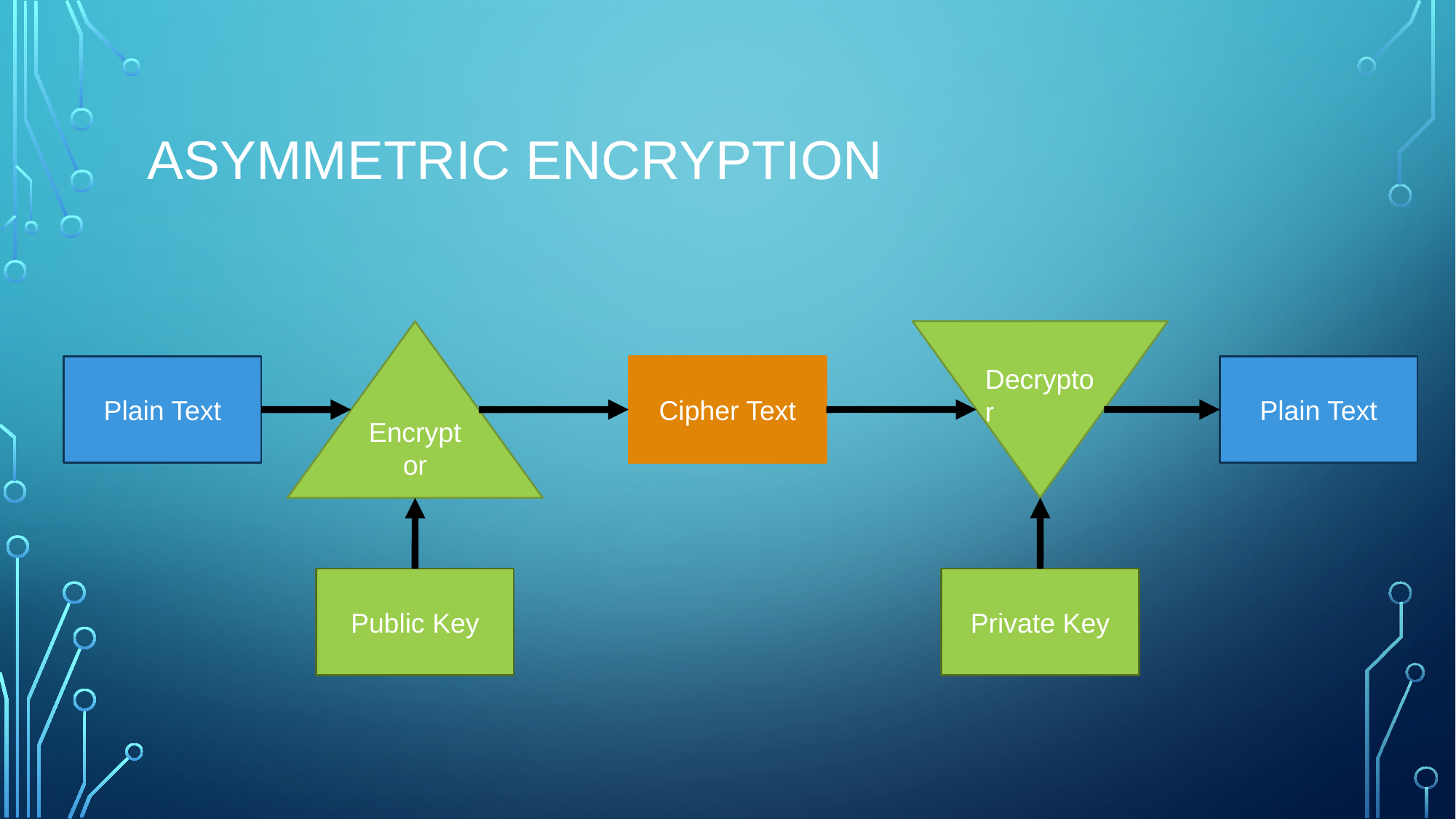

# Asymmetric Encryption

Encryptor
Decryptor
Plain Text
Cipher Text
Plain Text
Public Key
Private Key